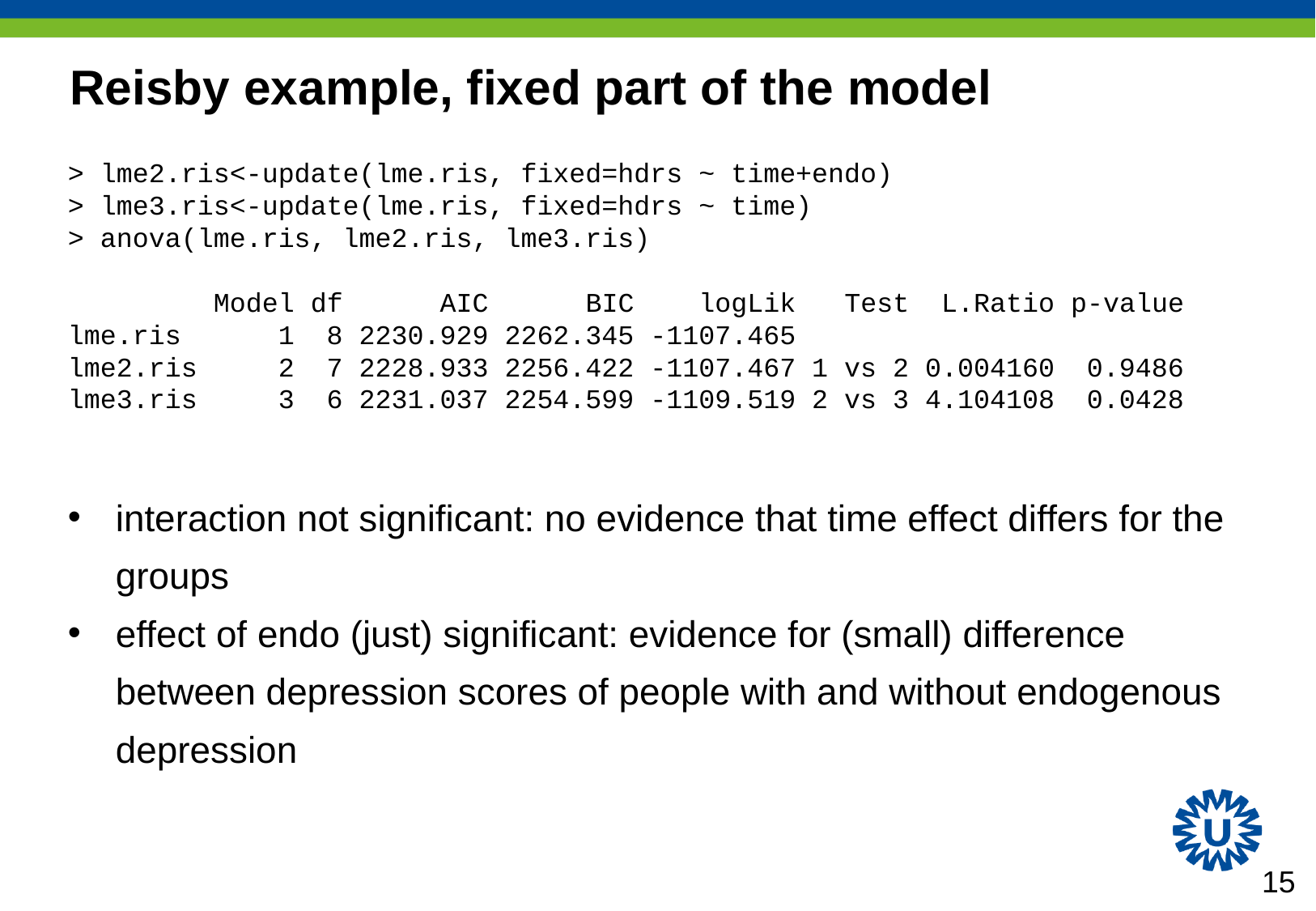

# Reisby example, fixed part of the model
> lme2.ris<-update(lme.ris, fixed=hdrs ~ time+endo)
> lme3.ris<-update(lme.ris, fixed=hdrs ~ time)
> anova(lme.ris, lme2.ris, lme3.ris)

         Model df      AIC      BIC    logLik   Test  L.Ratio p-value
lme.ris      1  8 2230.929 2262.345 -1107.465
lme2.ris     2  7 2228.933 2256.422 -1107.467 1 vs 2 0.004160  0.9486
lme3.ris     3  6 2231.037 2254.599 -1109.519 2 vs 3 4.104108  0.0428

interaction not significant: no evidence that time effect differs for the groups
effect of endo (just) significant: evidence for (small) difference between depression scores of people with and without endogenous depression

15